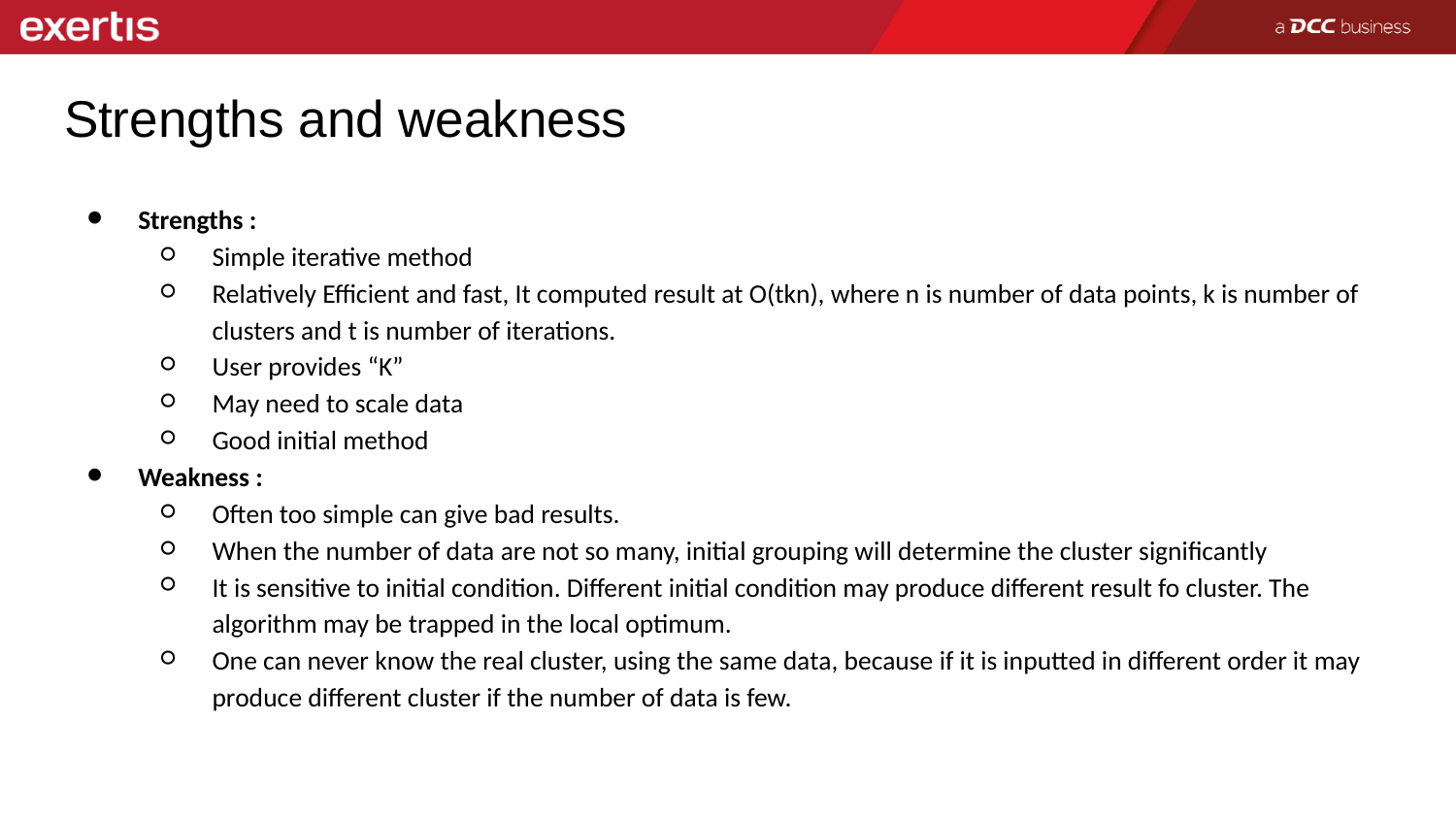

# Strengths and weakness
Strengths :
Simple iterative method
Relatively Efficient and fast, It computed result at O(tkn), where n is number of data points, k is number of clusters and t is number of iterations.
User provides “K”
May need to scale data
Good initial method
Weakness :
Often too simple can give bad results.
When the number of data are not so many, initial grouping will determine the cluster significantly
It is sensitive to initial condition. Different initial condition may produce different result fo cluster. The algorithm may be trapped in the local optimum.
One can never know the real cluster, using the same data, because if it is inputted in different order it may produce different cluster if the number of data is few.